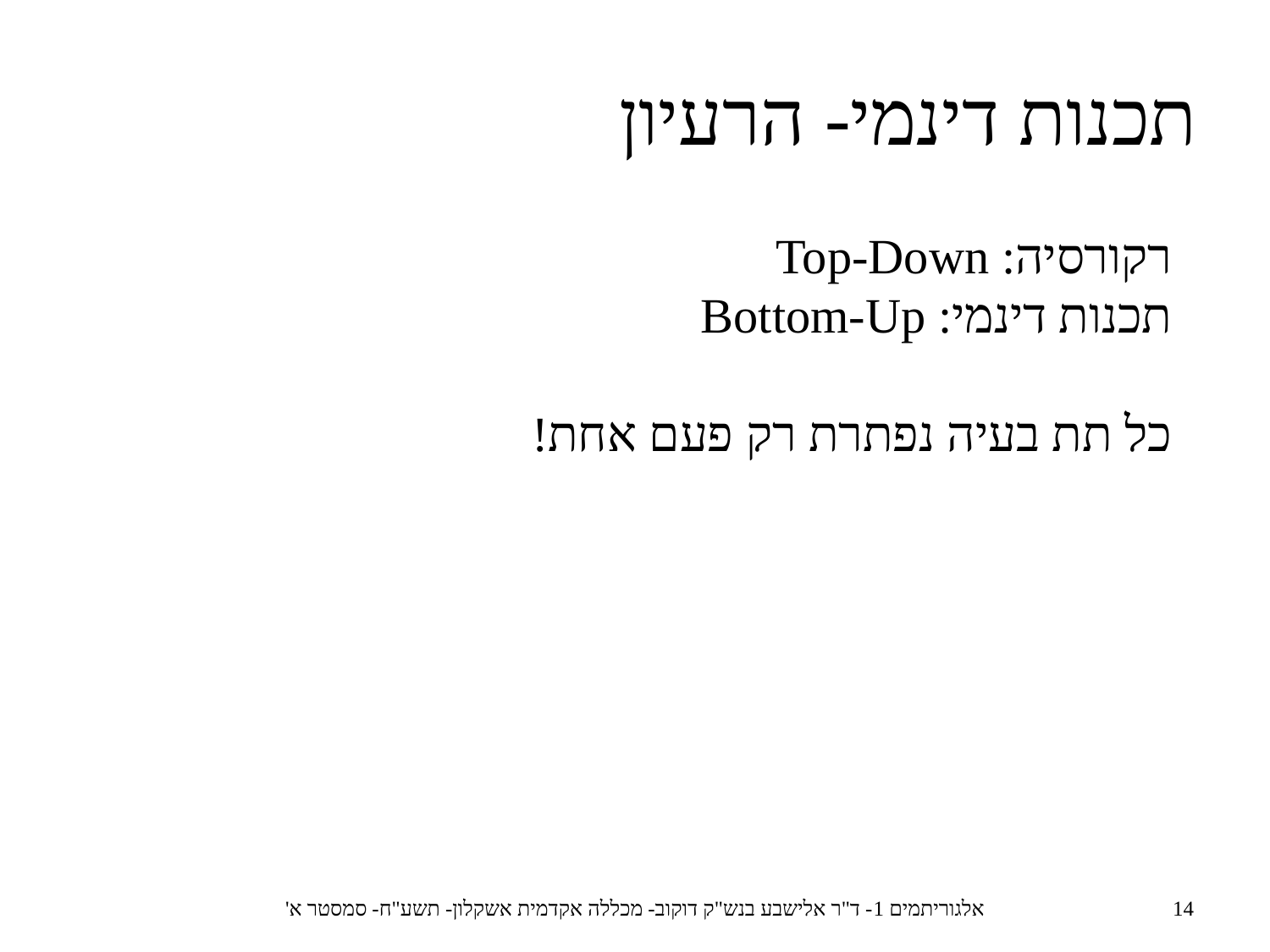

תכנות דינמי- הרעיון
רקורסיה: Top-Down
תכנות דינמי: Bottom-Up

כל תת בעיה נפתרת רק פעם אחת!
אלגוריתמים 1- ד"ר אלישבע בנש"ק דוקוב- מכללה אקדמית אשקלון- תשע"ח- סמסטר א'
14